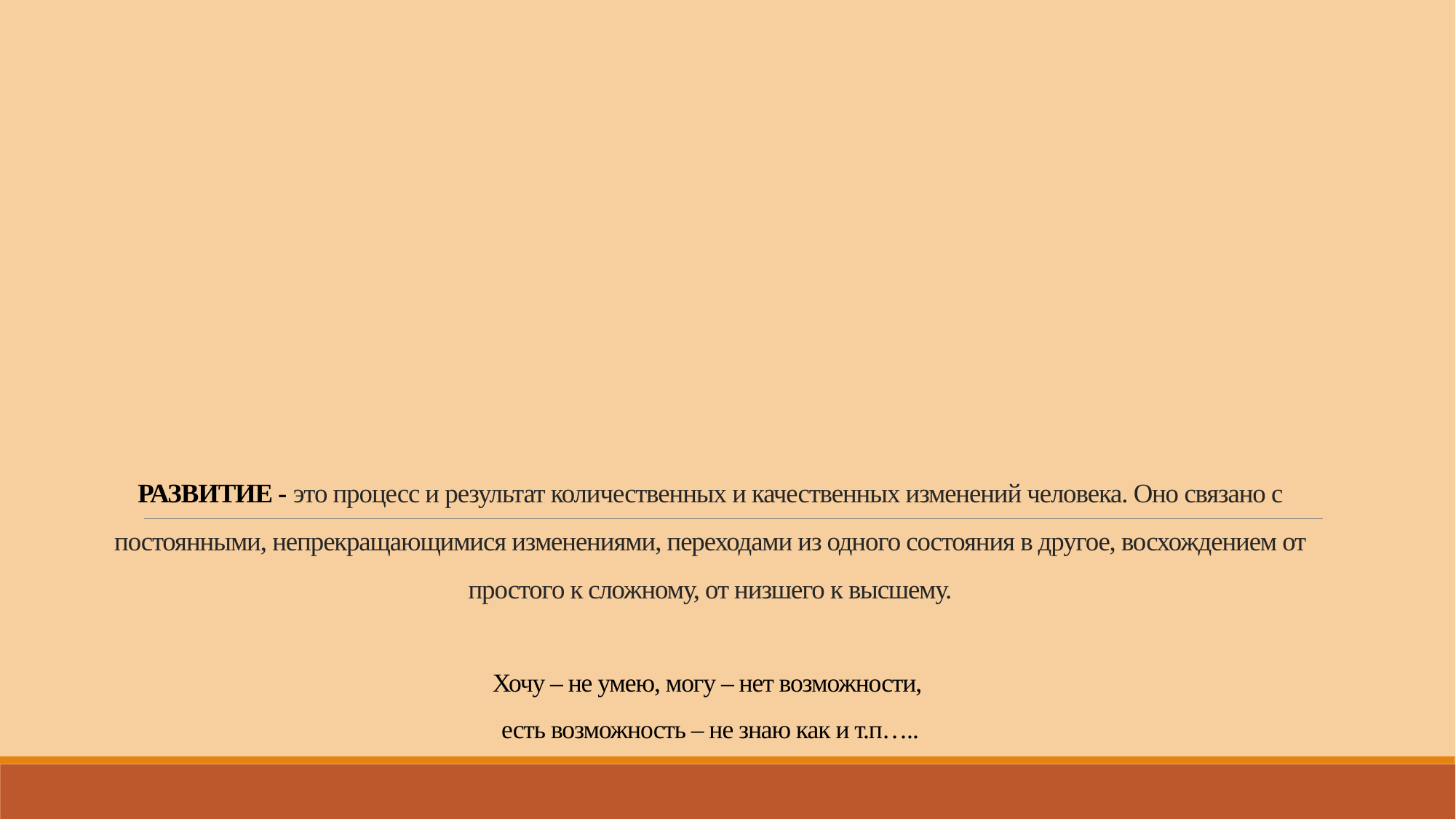

# РАЗВИТИЕ - это процесс и результат количественных и качественных изменений человека. Оно связано с постоянными, непрекращающимися изменениями, переходами из одного состояния в другое, восхождением от простого к сложному, от низшего к высшему. Хочу – не умею, могу – нет возможности, есть возможность – не знаю как и т.п…..